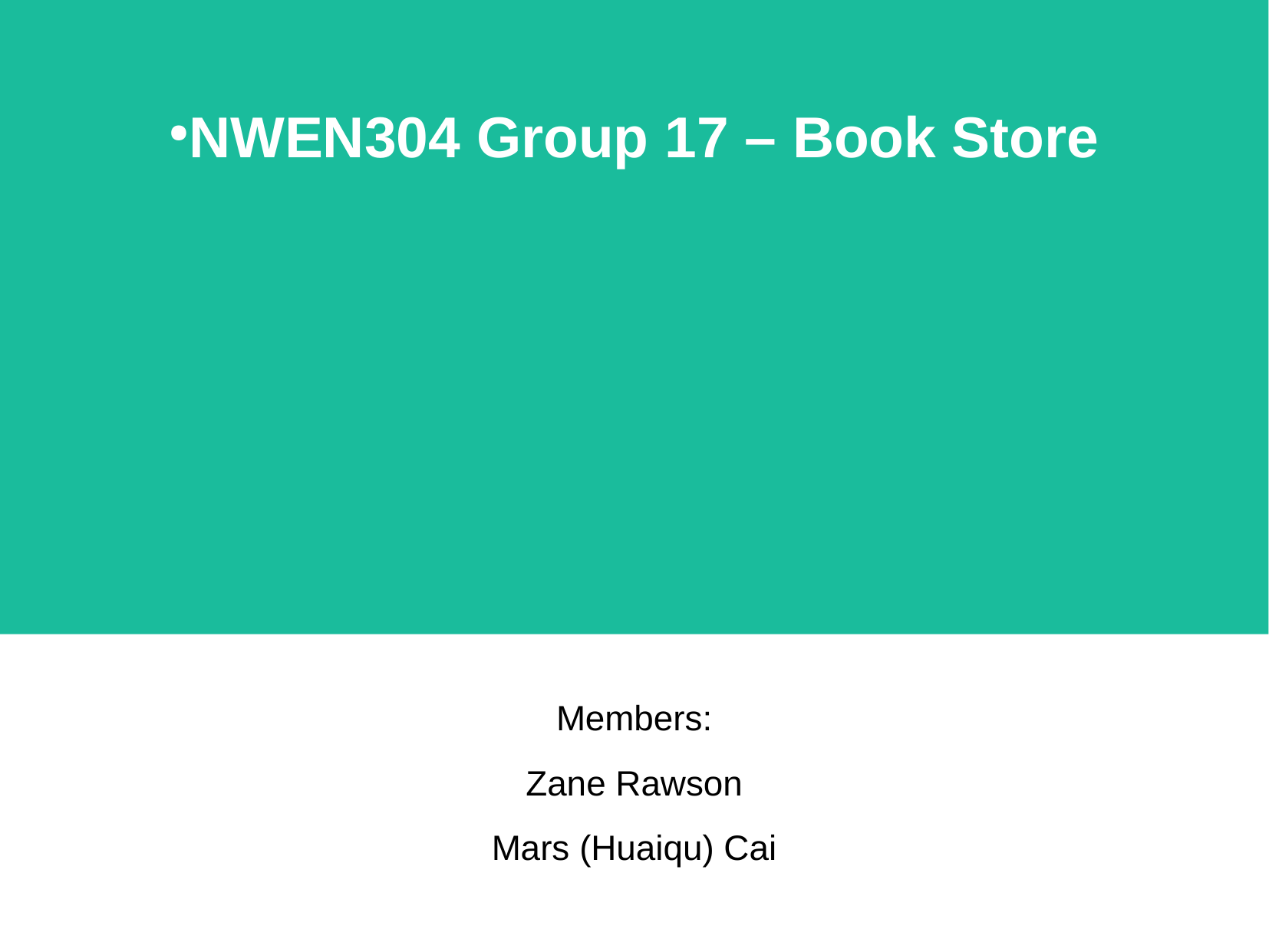

NWEN304 Group 17 – Book Store
Members:
Zane Rawson
Mars (Huaiqu) Cai